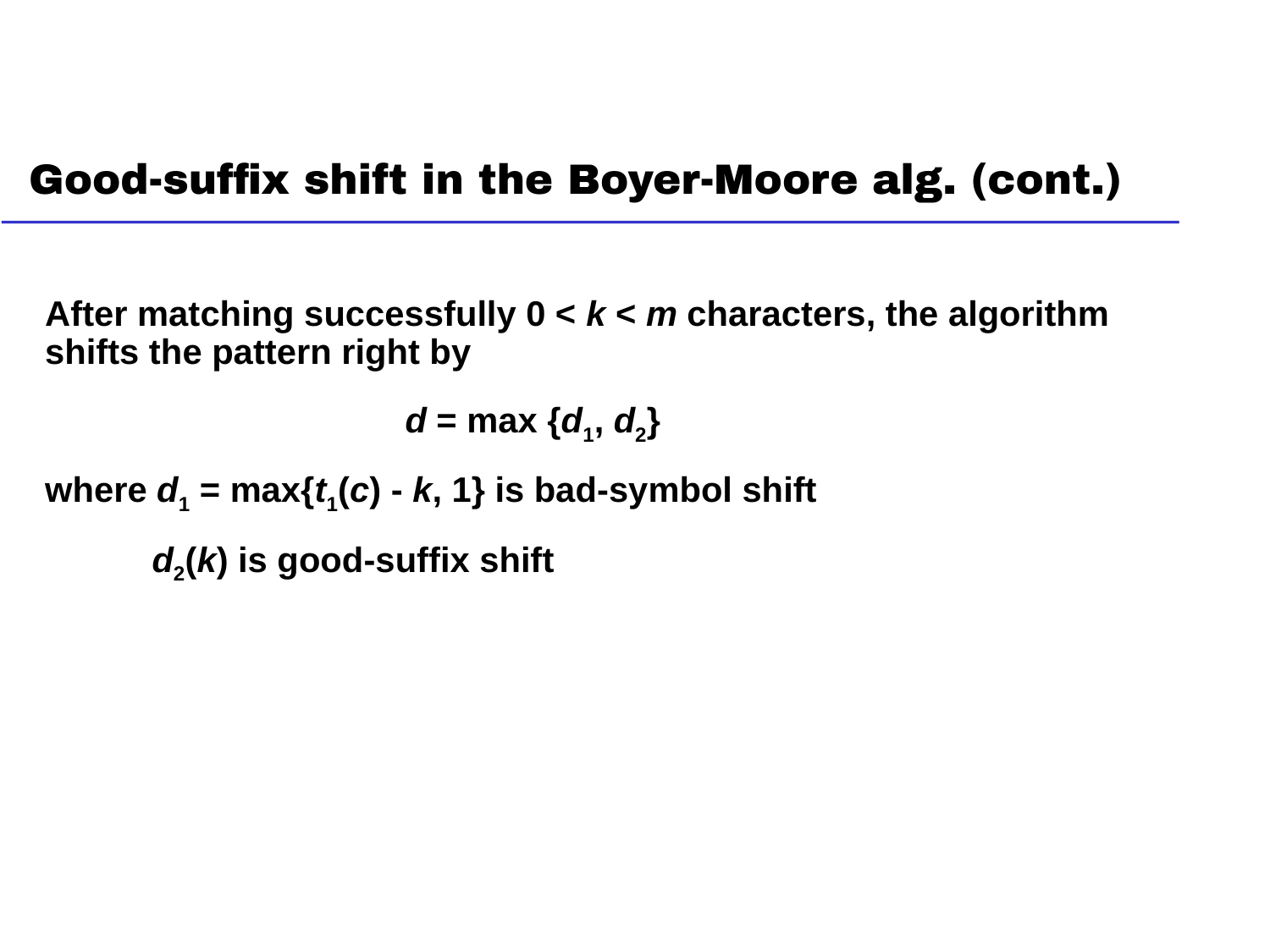

# Good-suffix shift in the Boyer-Moore alg. (cont.)
After matching successfully 0 < k < m characters, the algorithm shifts the pattern right by
                                     d = max {d1, d2}
where d1 = max{t1(c) - k, 1} is bad-symbol shift
           d2(k) is good-suffix shift